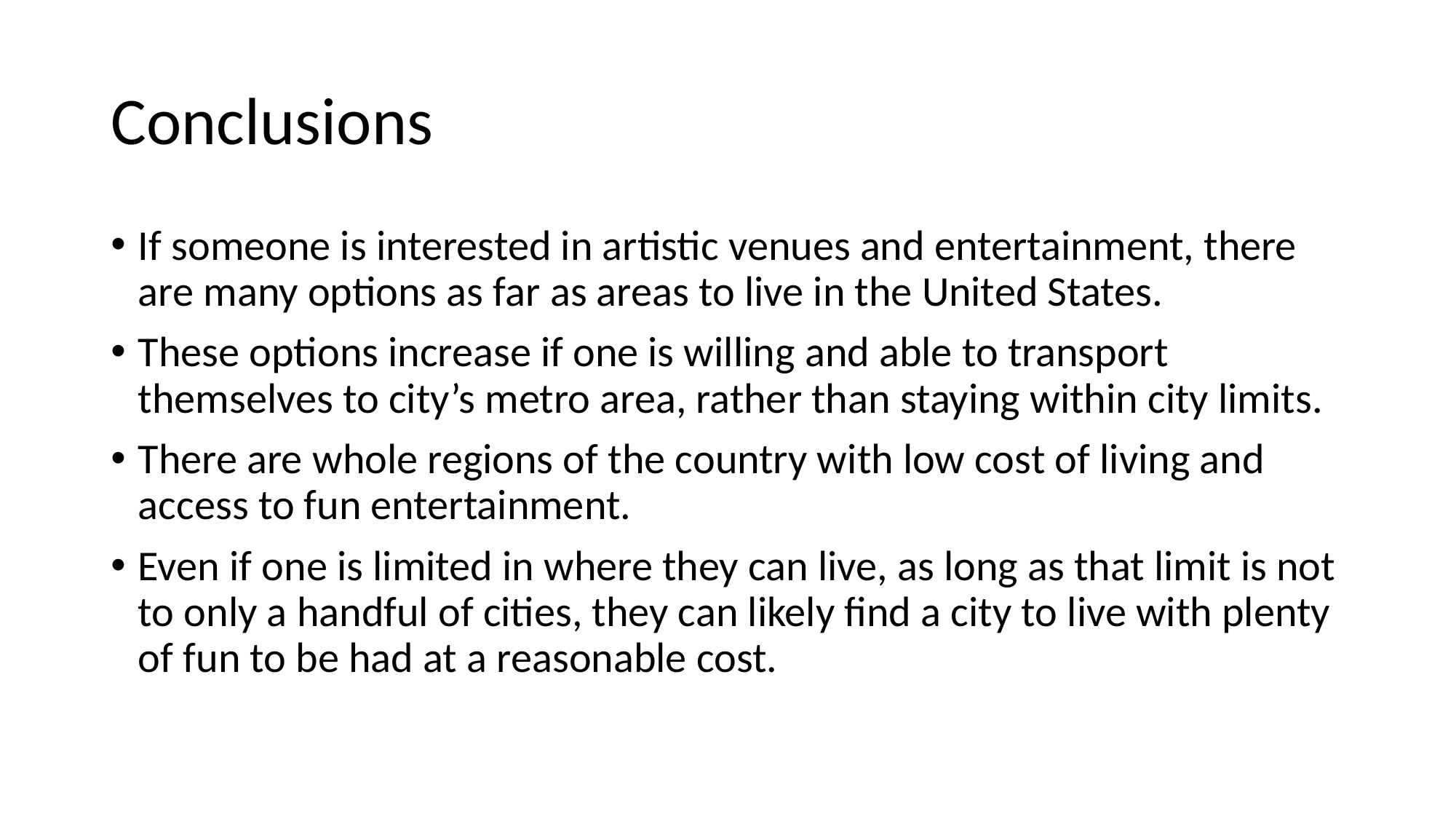

# Conclusions
If someone is interested in artistic venues and entertainment, there are many options as far as areas to live in the United States.
These options increase if one is willing and able to transport themselves to city’s metro area, rather than staying within city limits.
There are whole regions of the country with low cost of living and access to fun entertainment.
Even if one is limited in where they can live, as long as that limit is not to only a handful of cities, they can likely find a city to live with plenty of fun to be had at a reasonable cost.